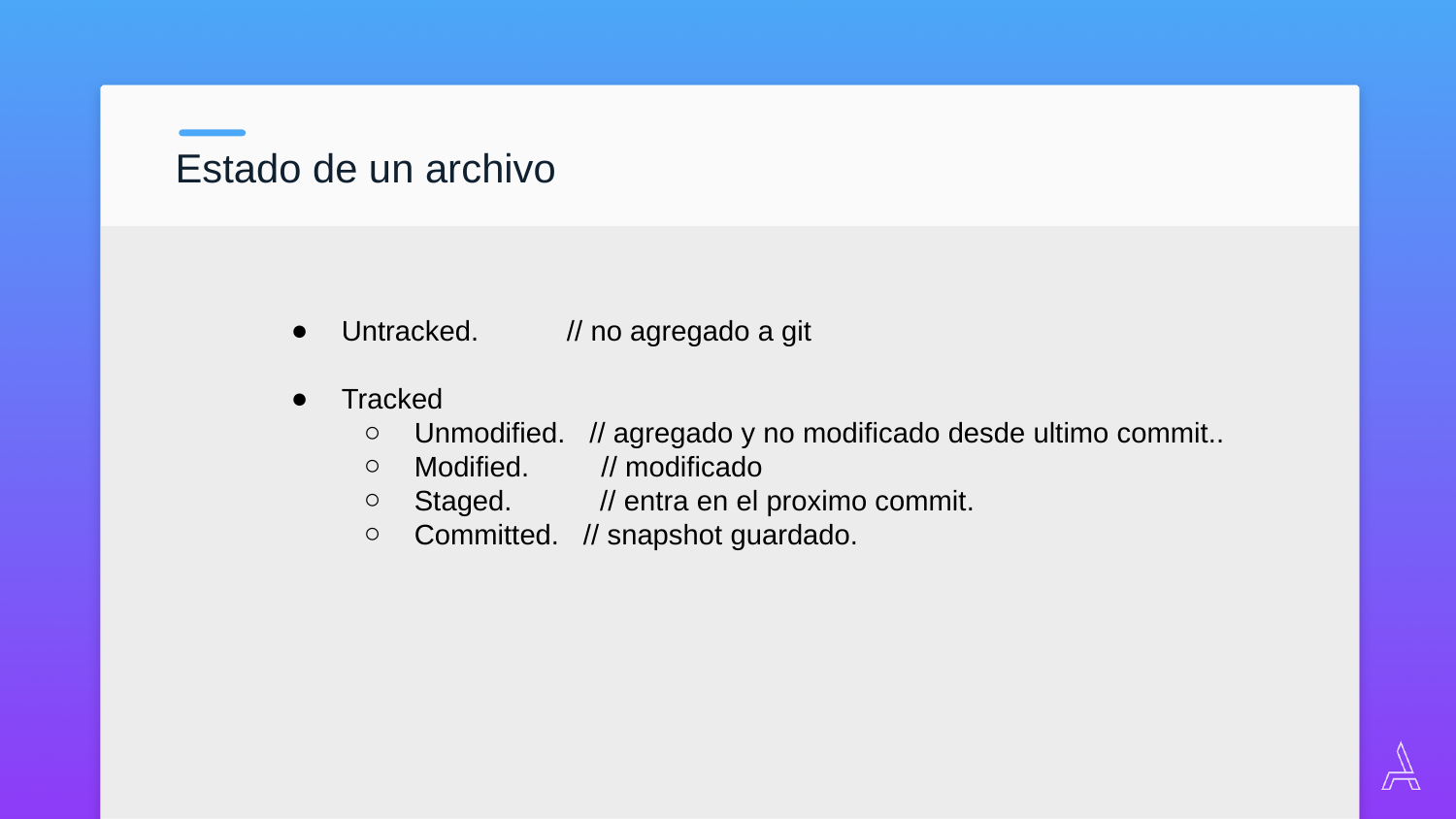

Estado de un archivo

Untracked.           // no agregado a git

Tracked
Unmodified.   // agregado y no modificado desde ultimo commit..
Modified.         // modificado
Staged.           // entra en el proximo commit.
Committed.   // snapshot guardado.